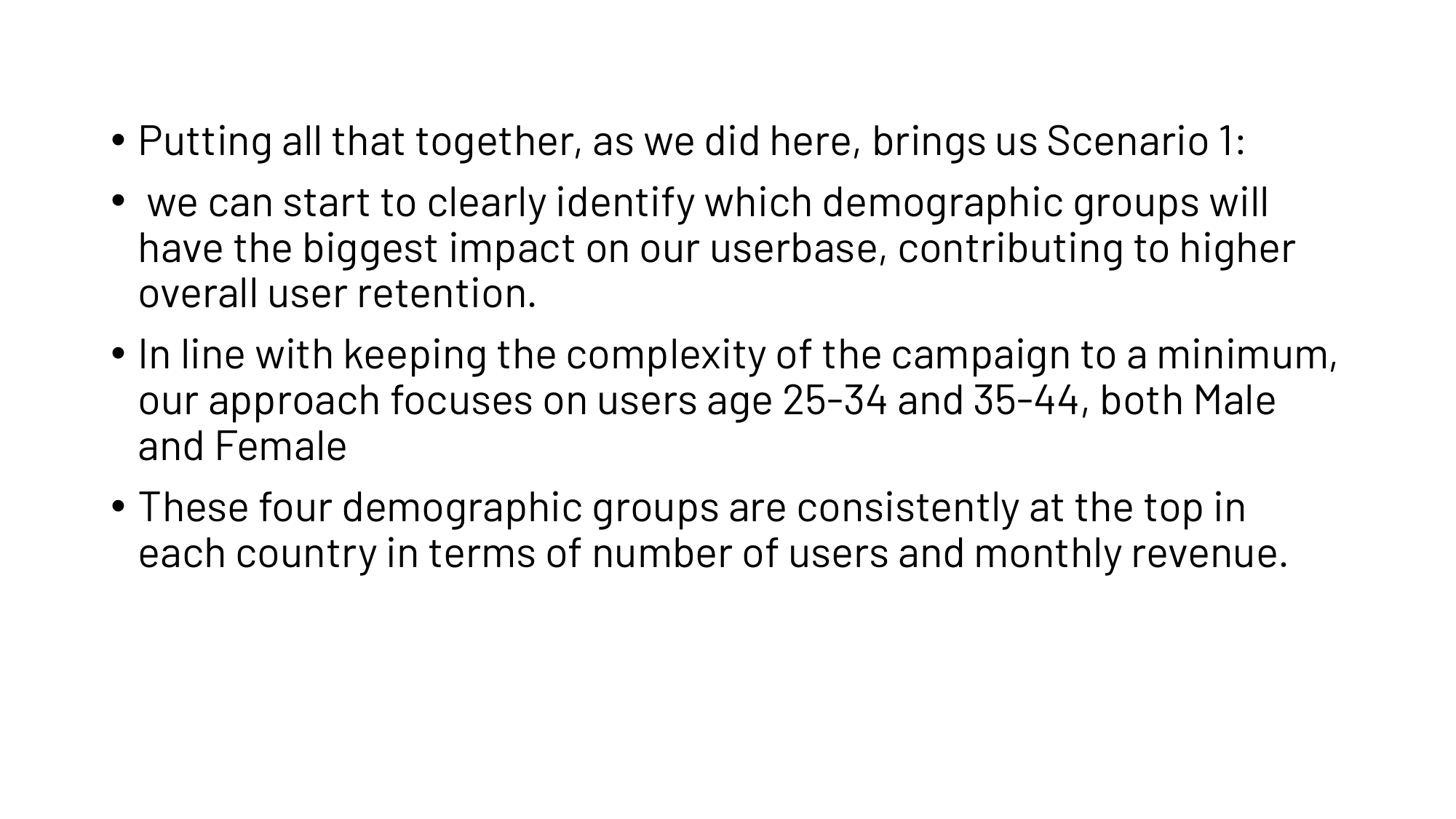

Putting all that together, as we did here, brings us Scenario 1:
 we can start to clearly identify which demographic groups will have the biggest impact on our userbase, contributing to higher overall user retention.
In line with keeping the complexity of the campaign to a minimum, our approach focuses on users age 25-34 and 35-44, both Male and Female
These four demographic groups are consistently at the top in each country in terms of number of users and monthly revenue.